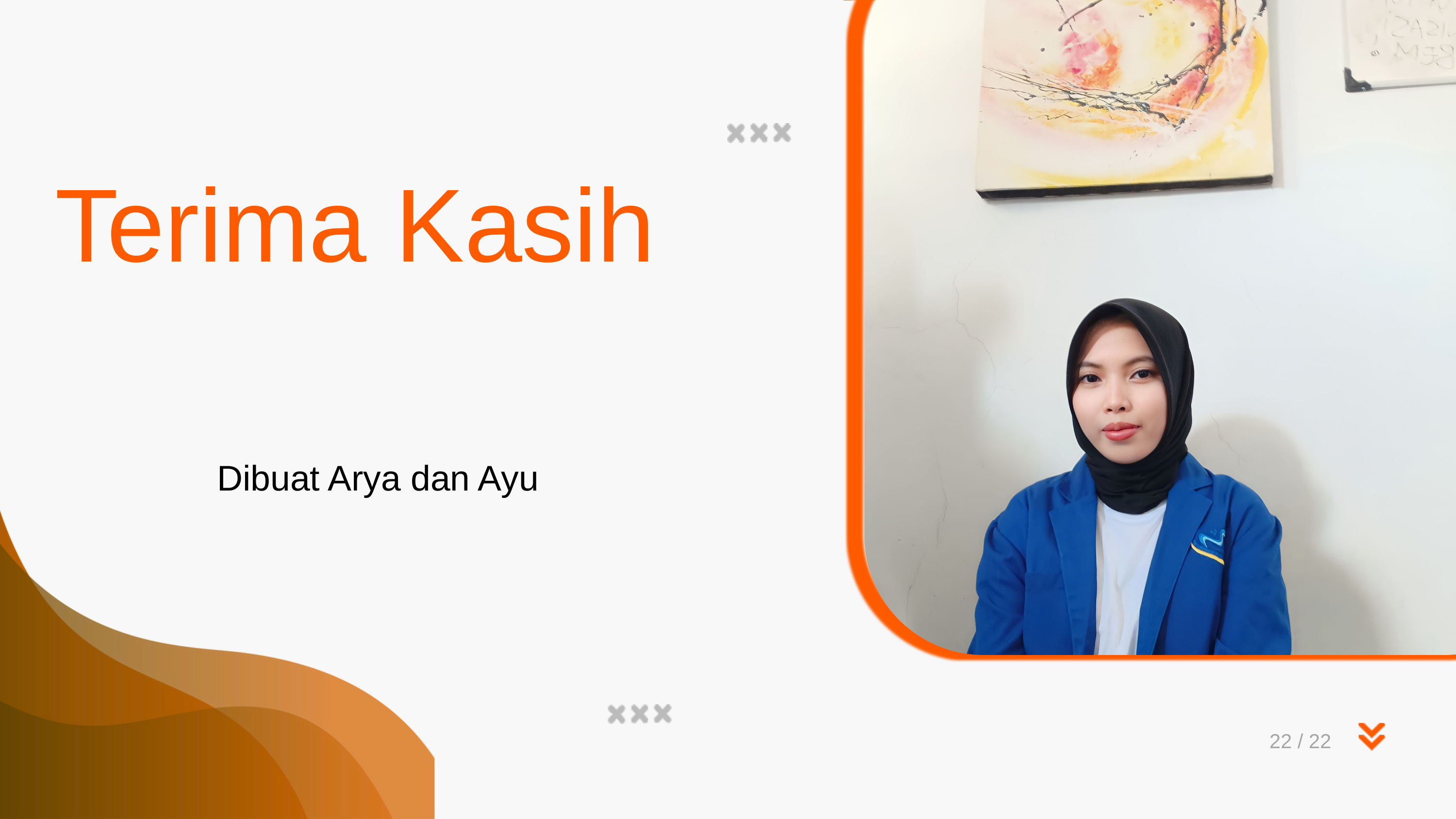

Terima Kasih

Dibuat Arya dan Ayu

22 / 22